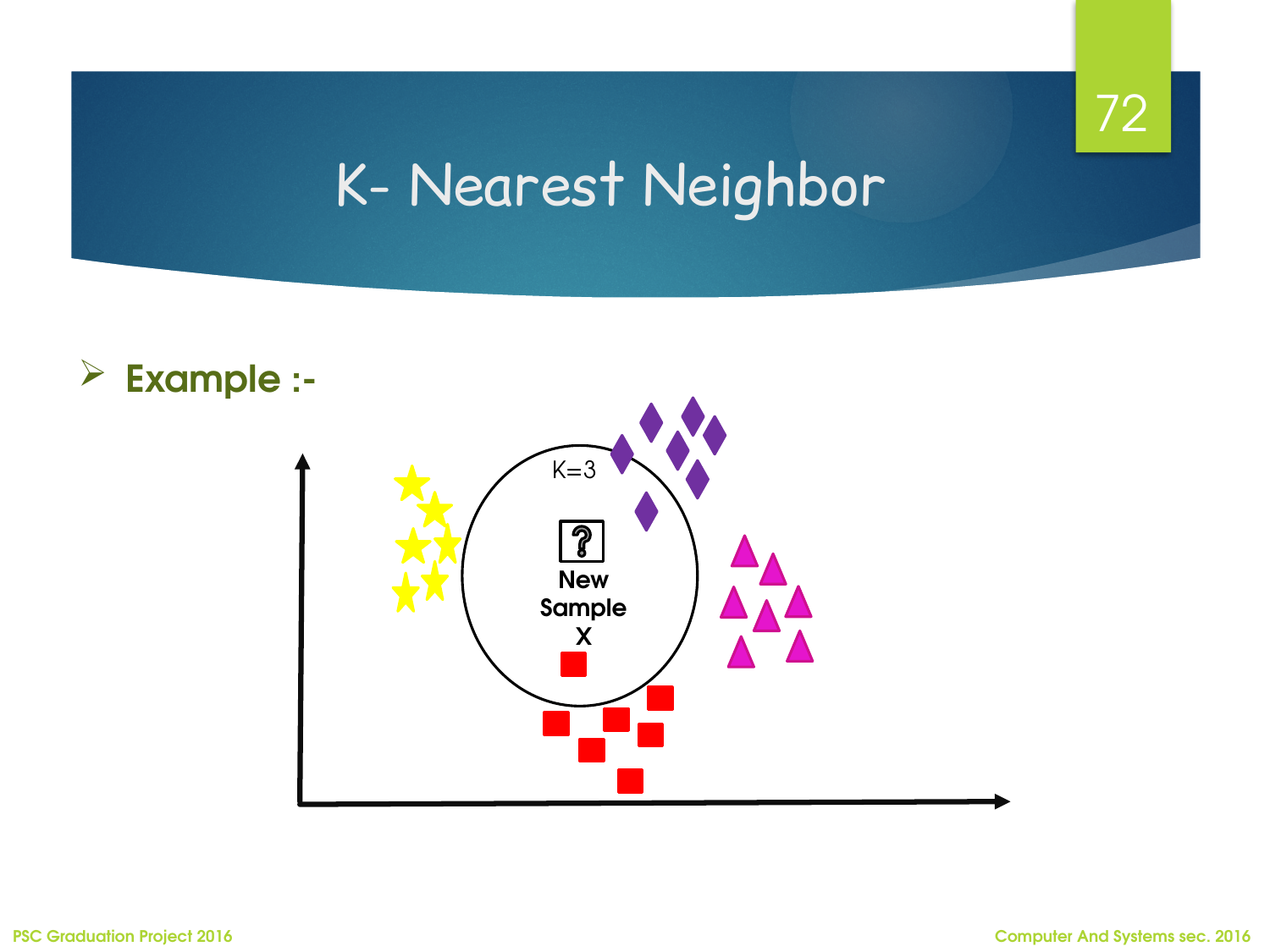

72
# K- Nearest Neighbor
Example :-

K=3

New Sample X

PSC Graduation Project 2016
Computer And Systems sec. 2016